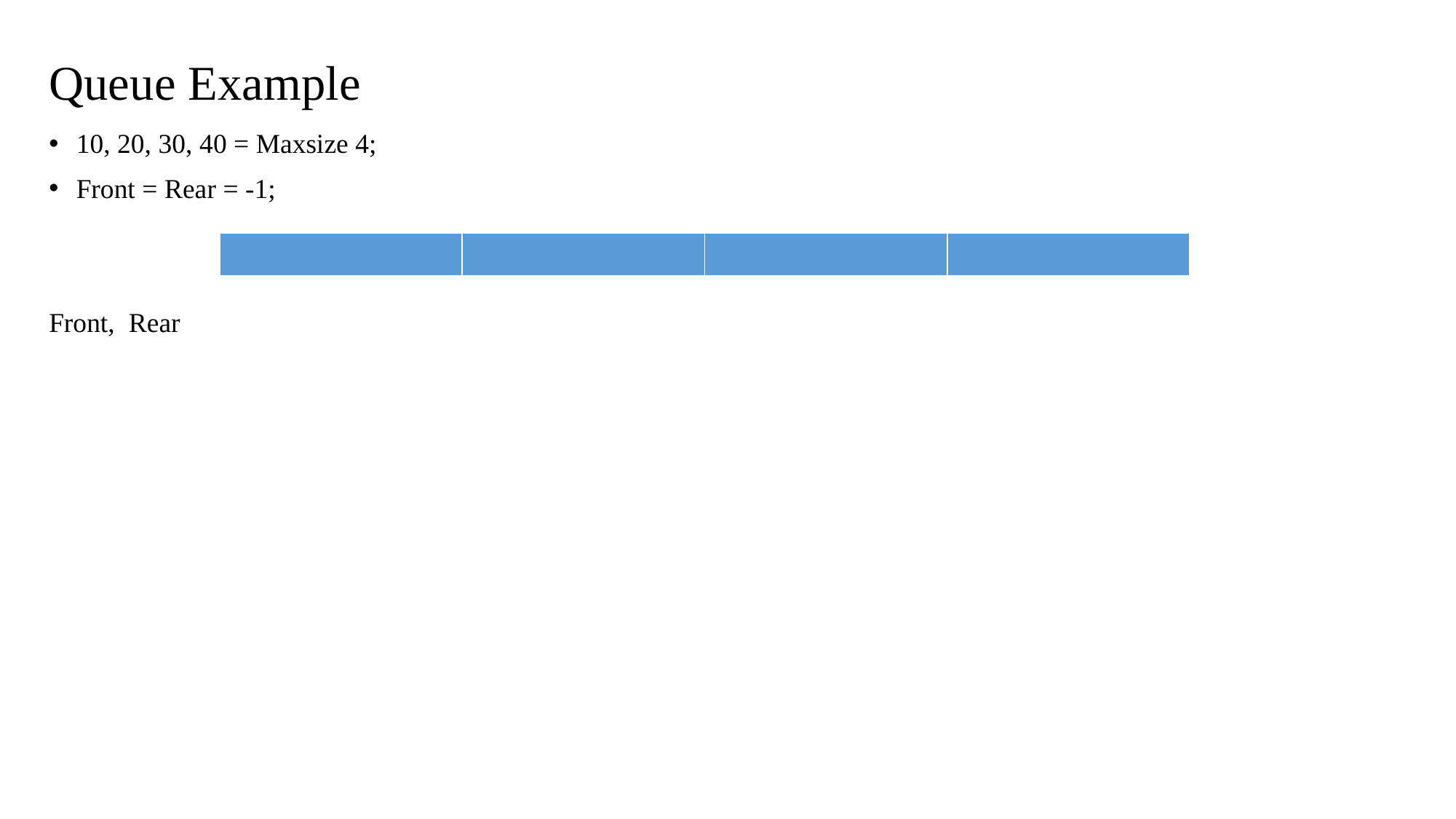

# Queue Example
10, 20, 30, 40 = Maxsize 4;
Front = Rear = -1;

Front,  Rear
|  |  |  |  |
| --- | --- | --- | --- |